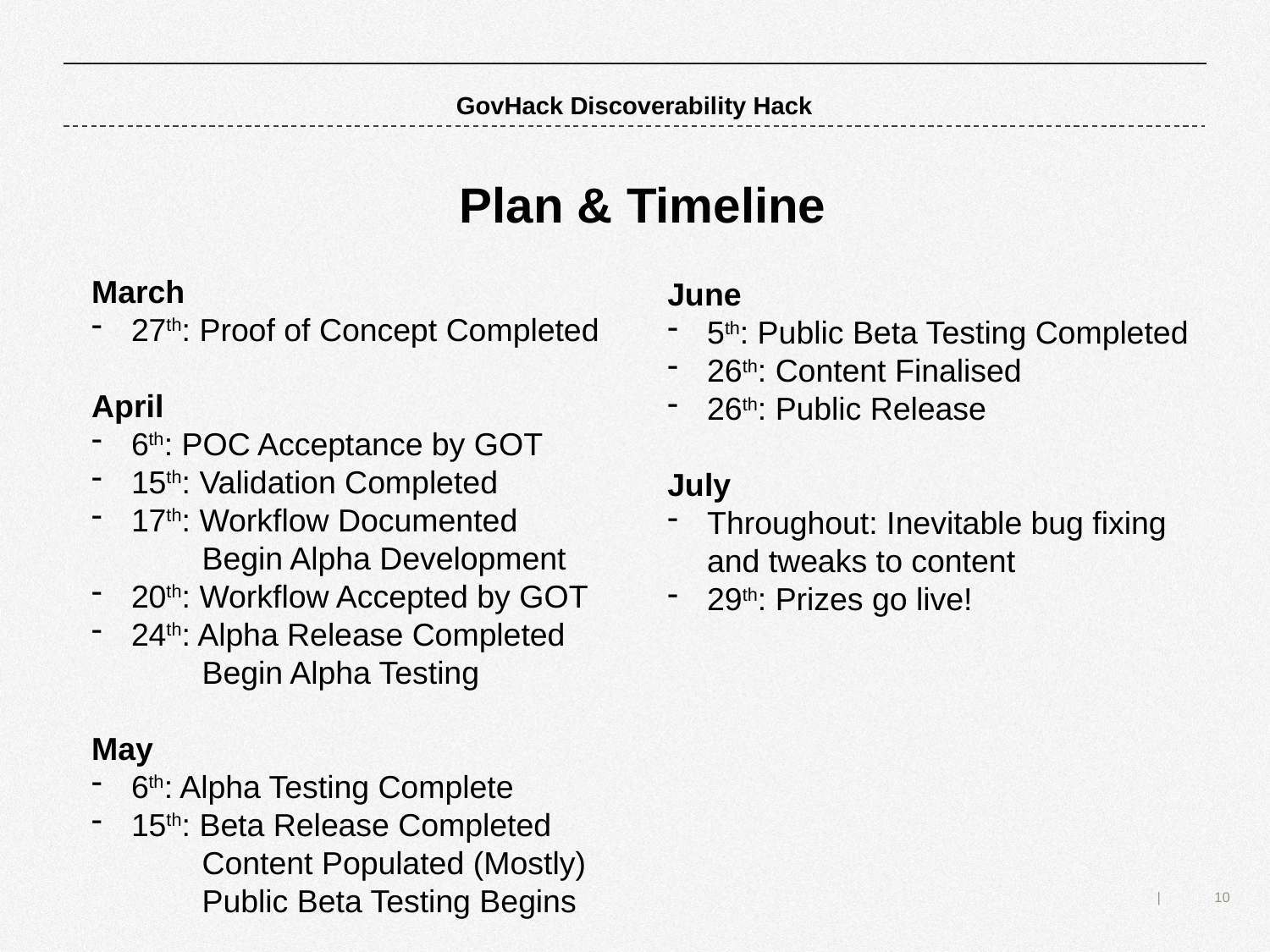

GovHack Discoverability Hack
Plan & Timeline

March
27th: Proof of Concept Completed

April
6th: POC Acceptance by GOT
15th: Validation Completed
17th: Workflow Documented
        Begin Alpha Development
20th: Workflow Accepted by GOT
24th: Alpha Release Completed
        Begin Alpha Testing

May
6th: Alpha Testing Complete
15th: Beta Release Completed
        Content Populated (Mostly)
        Public Beta Testing Begins

June
5th: Public Beta Testing Completed
26th: Content Finalised
26th: Public Release

July
Throughout: Inevitable bug fixing and tweaks to content
29th: Prizes go live!